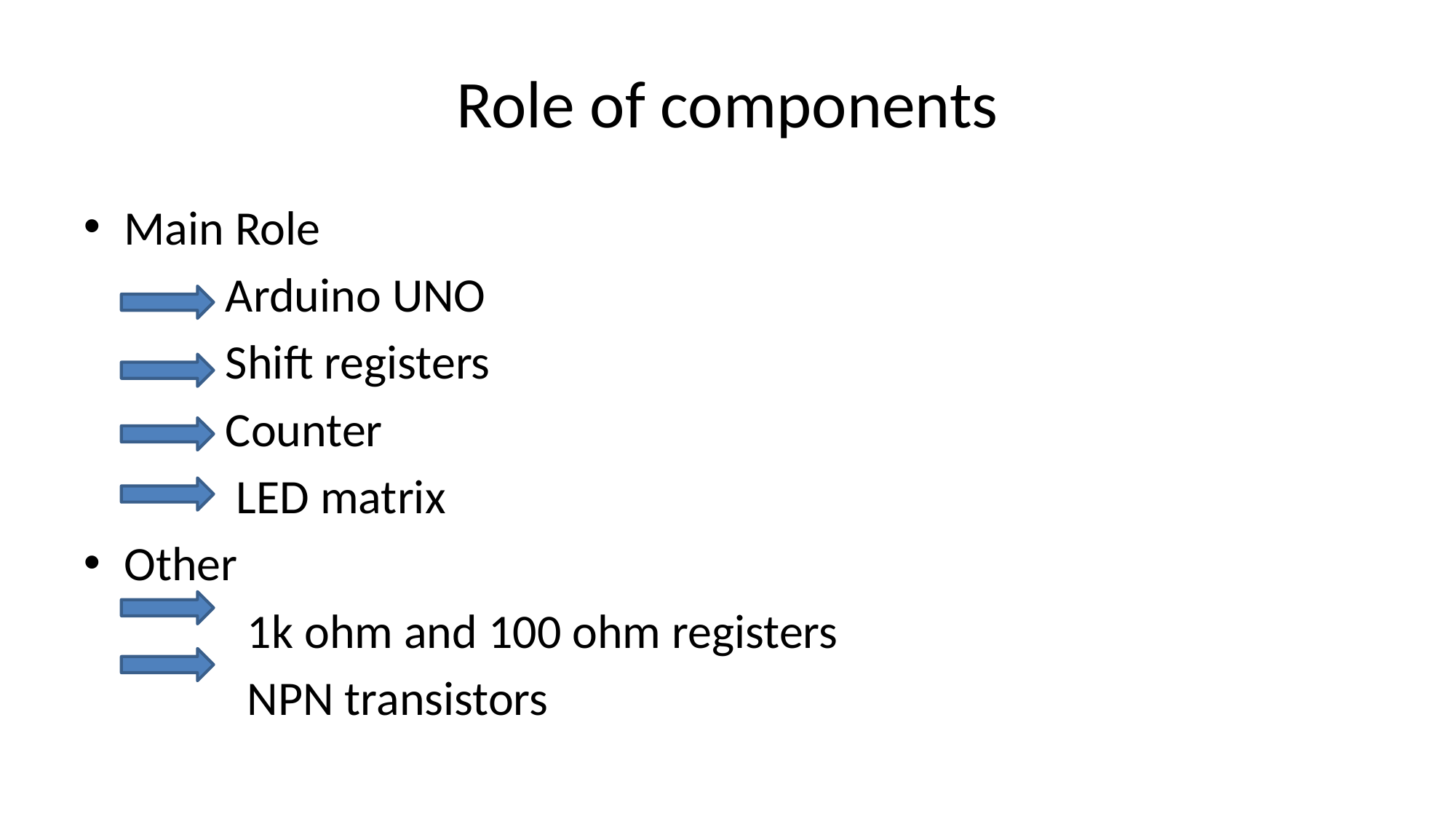

# Role of components
Main Role
             Arduino UNO
             Shift registers
             Counter
              LED matrix
Other
               1k ohm and 100 ohm registers
               NPN transistors